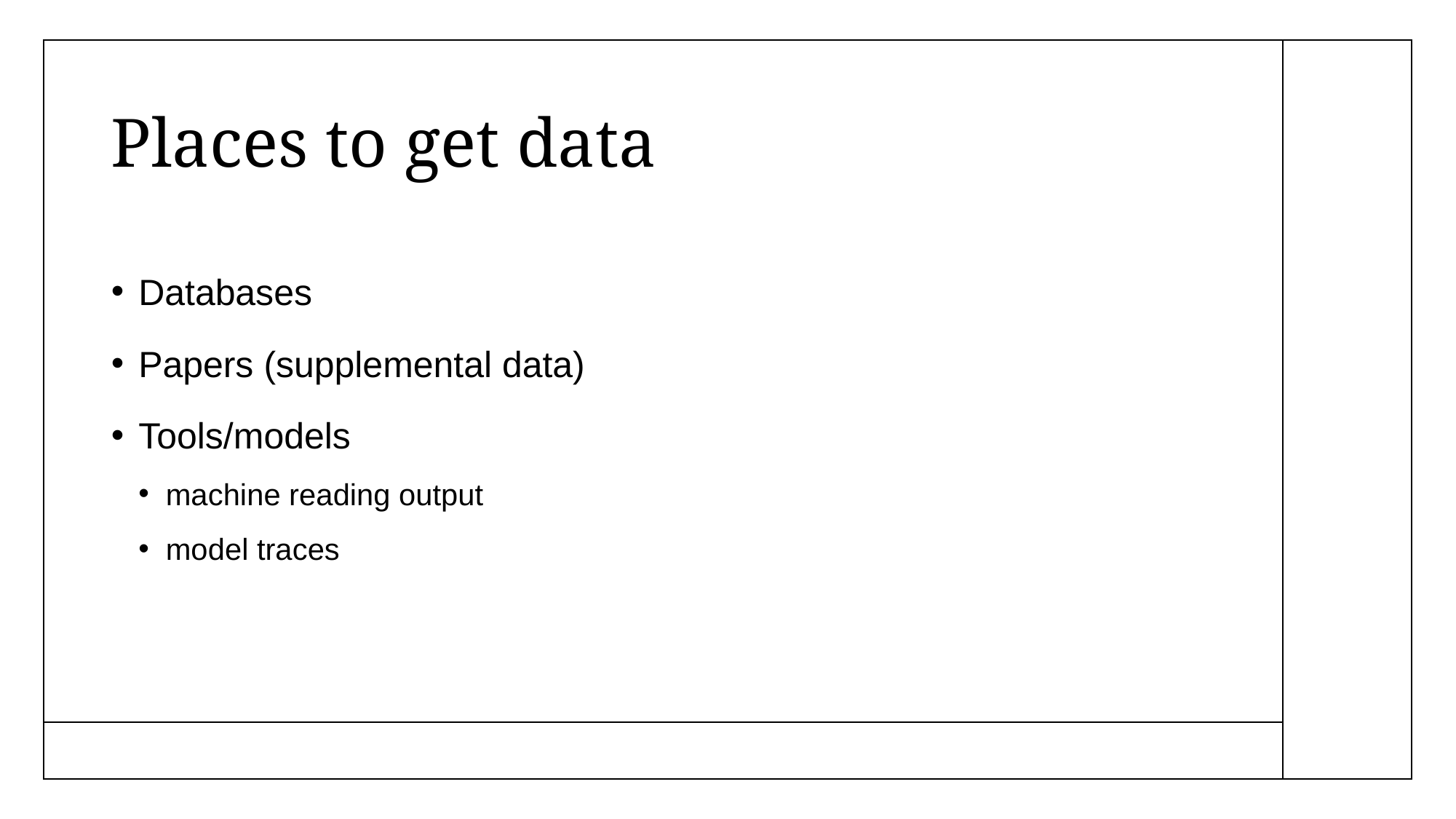

# Places to get data
Databases
Papers (supplemental data)
Tools/models
machine reading output
model traces